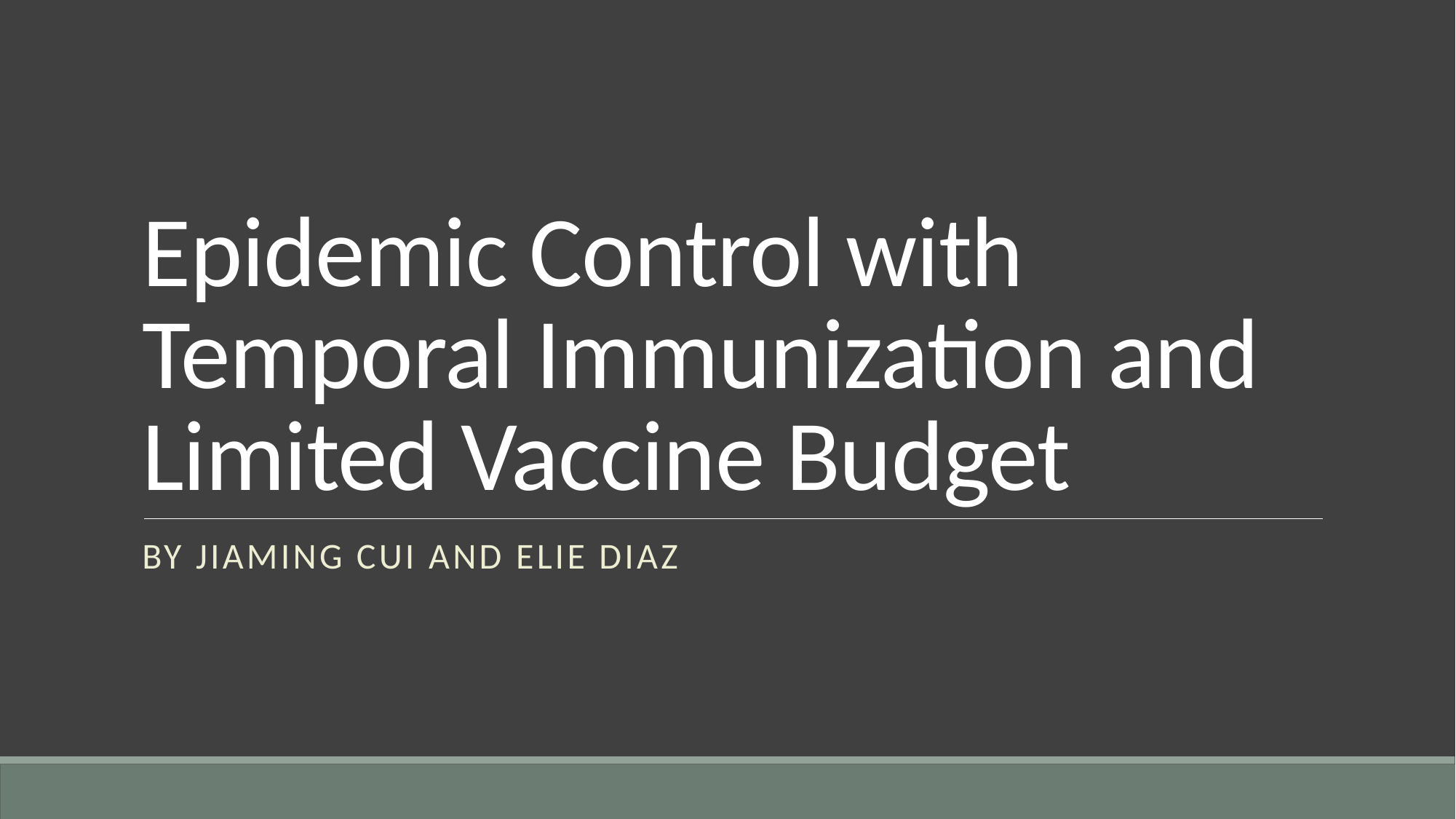

# Epidemic Control with Temporal Immunization and Limited Vaccine Budget
By Jiaming Cui and Elie Diaz